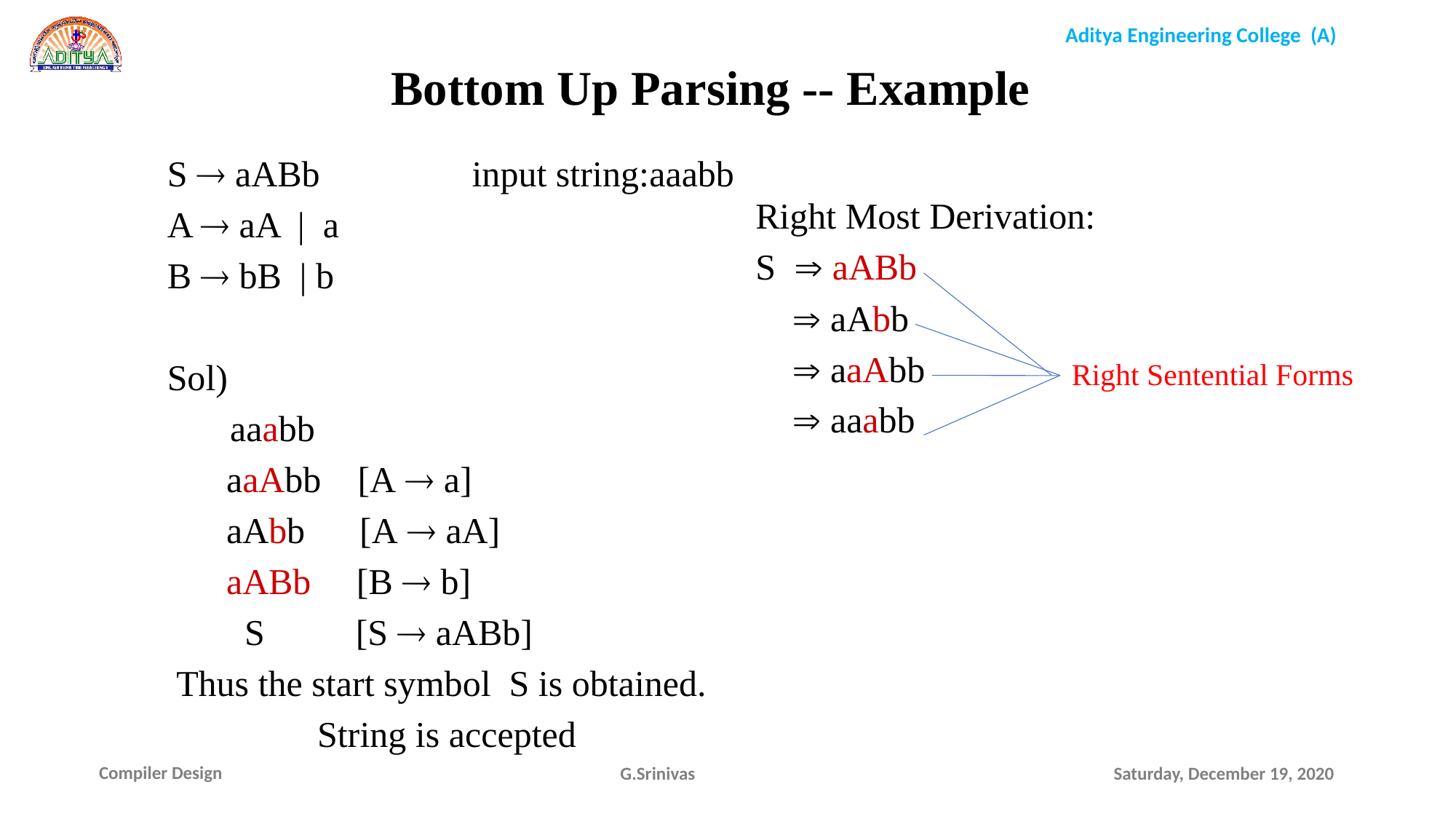

Bottom Up Parsing -- Example

Right Most Derivation:
S  ⇒ aABb
    ⇒ aAbb
    ⇒ aaAbb
    ⇒ aaabb

S → aABb	     input string:aaabb
A → aA  |  a
B → bB  | b

Sol)
	 aaabb
	  aaAbb    [A → a]
	  aAbb      [A → aA]
	  aABb     [B → b]
	    S          [S → aABb]
 Thus the start symbol  S is obtained.
     	String is accepted
Right Sentential Forms
G.Srinivas
Saturday, December 19, 2020